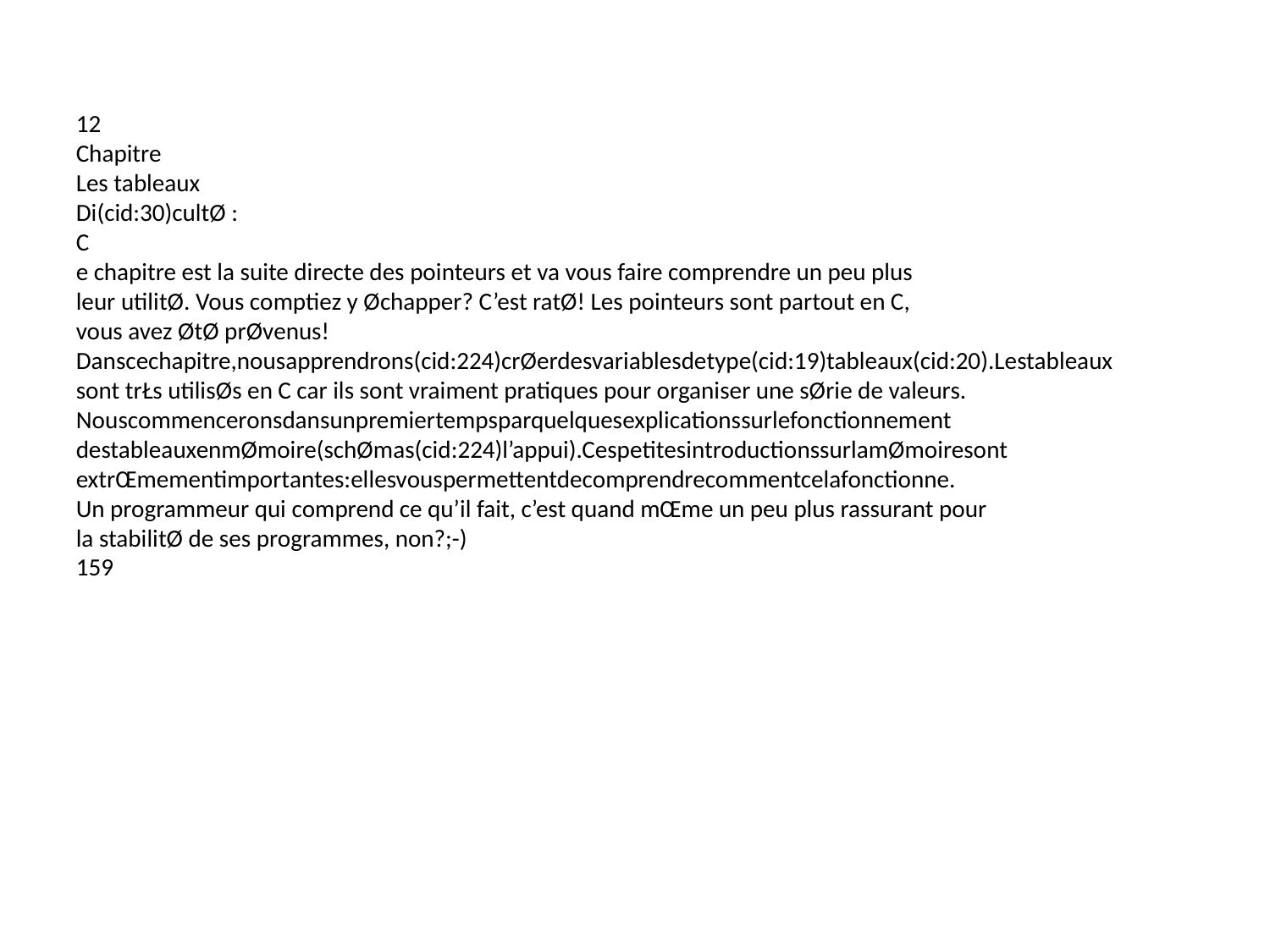

12
Chapitre
Les tableaux
Di(cid:30)cultØ :
C
e chapitre est la suite directe des pointeurs et va vous faire comprendre un peu plus
leur utilitØ. Vous comptiez y Øchapper? C’est ratØ! Les pointeurs sont partout en C,
vous avez ØtØ prØvenus!
Danscechapitre,nousapprendrons(cid:224)crØerdesvariablesdetype(cid:19)tableaux(cid:20).Lestableaux
sont trŁs utilisØs en C car ils sont vraiment pratiques pour organiser une sØrie de valeurs.
Nouscommenceronsdansunpremiertempsparquelquesexplicationssurlefonctionnement
destableauxenmØmoire(schØmas(cid:224)l’appui).CespetitesintroductionssurlamØmoiresont
extrŒmementimportantes:ellesvouspermettentdecomprendrecommentcelafonctionne.
Un programmeur qui comprend ce qu’il fait, c’est quand mŒme un peu plus rassurant pour
la stabilitØ de ses programmes, non?;-)
159